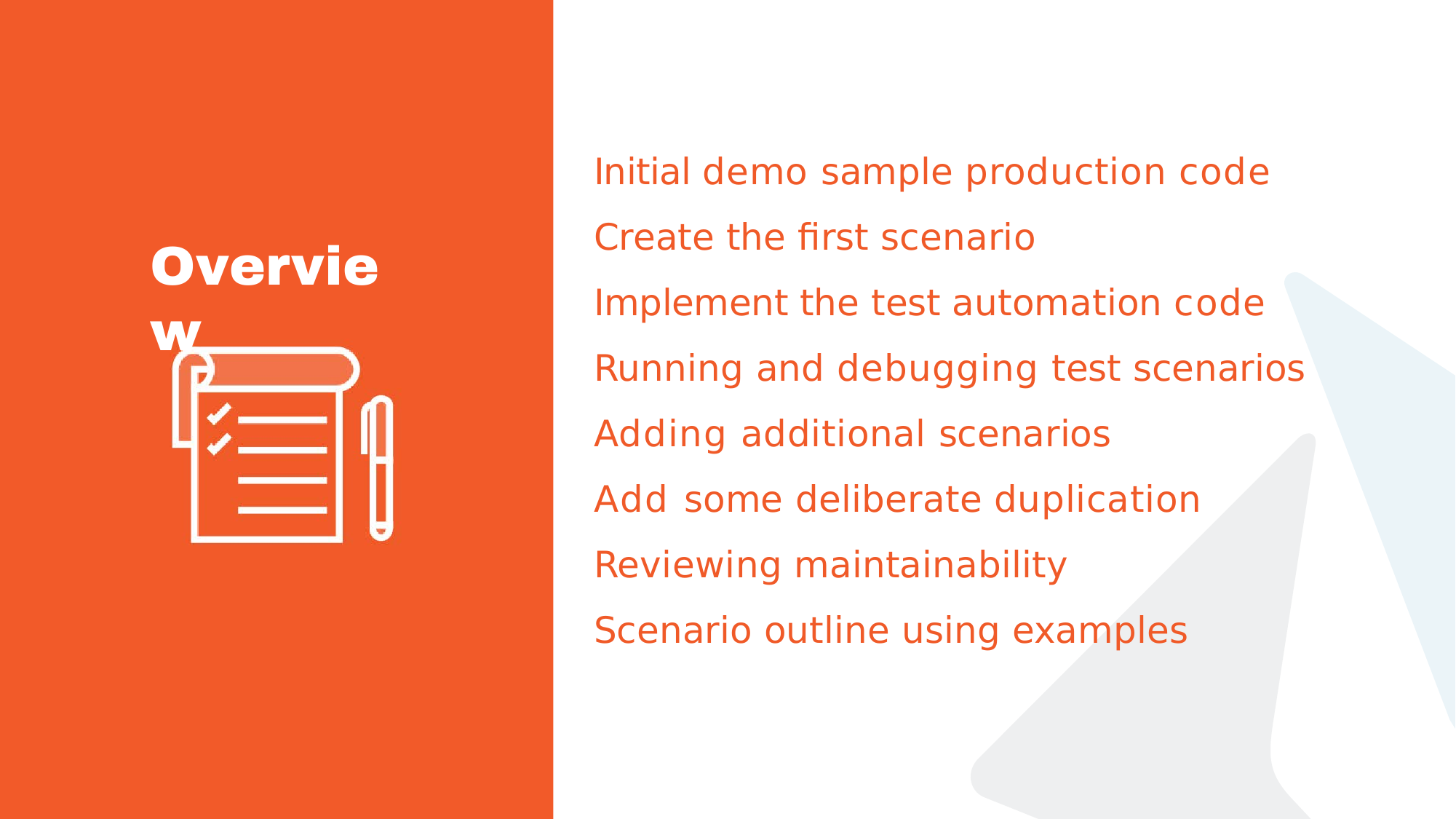

# Initial demo sample production code Create the first scenario Implement the test automation code Running and debugging test scenarios  Adding additional scenarios Add some deliberate duplication Reviewing maintainability Scenario outline using examples
Overview